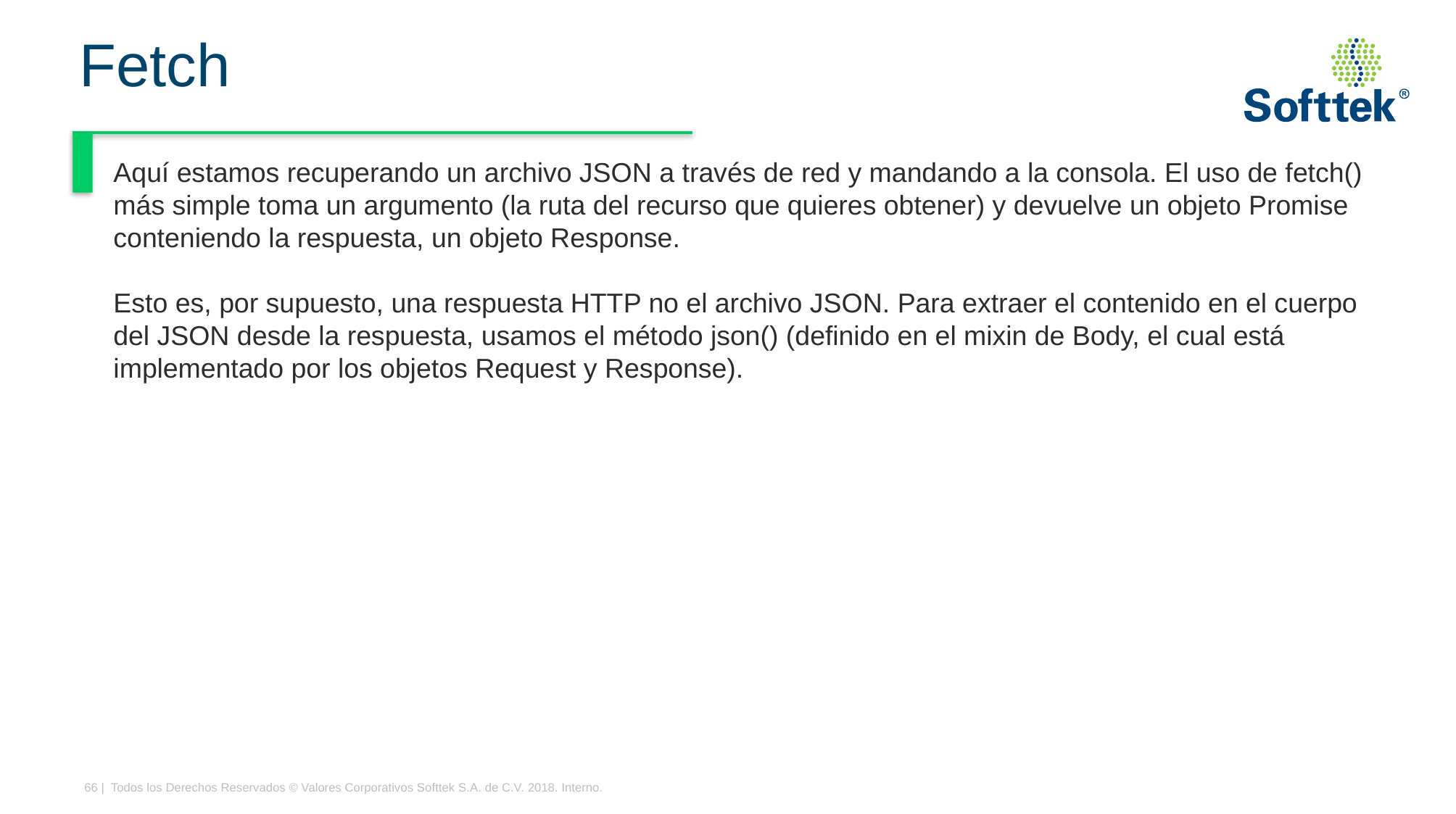

# Fetch

Aquí estamos recuperando un archivo JSON a través de red y mandando a la consola. El uso de fetch() más simple toma un argumento (la ruta del recurso que quieres obtener) y devuelve un objeto Promise conteniendo la respuesta, un objeto Response.

Esto es, por supuesto, una respuesta HTTP no el archivo JSON. Para extraer el contenido en el cuerpo del JSON desde la respuesta, usamos el método json() (definido en el mixin de Body, el cual está implementado por los objetos Request y Response).